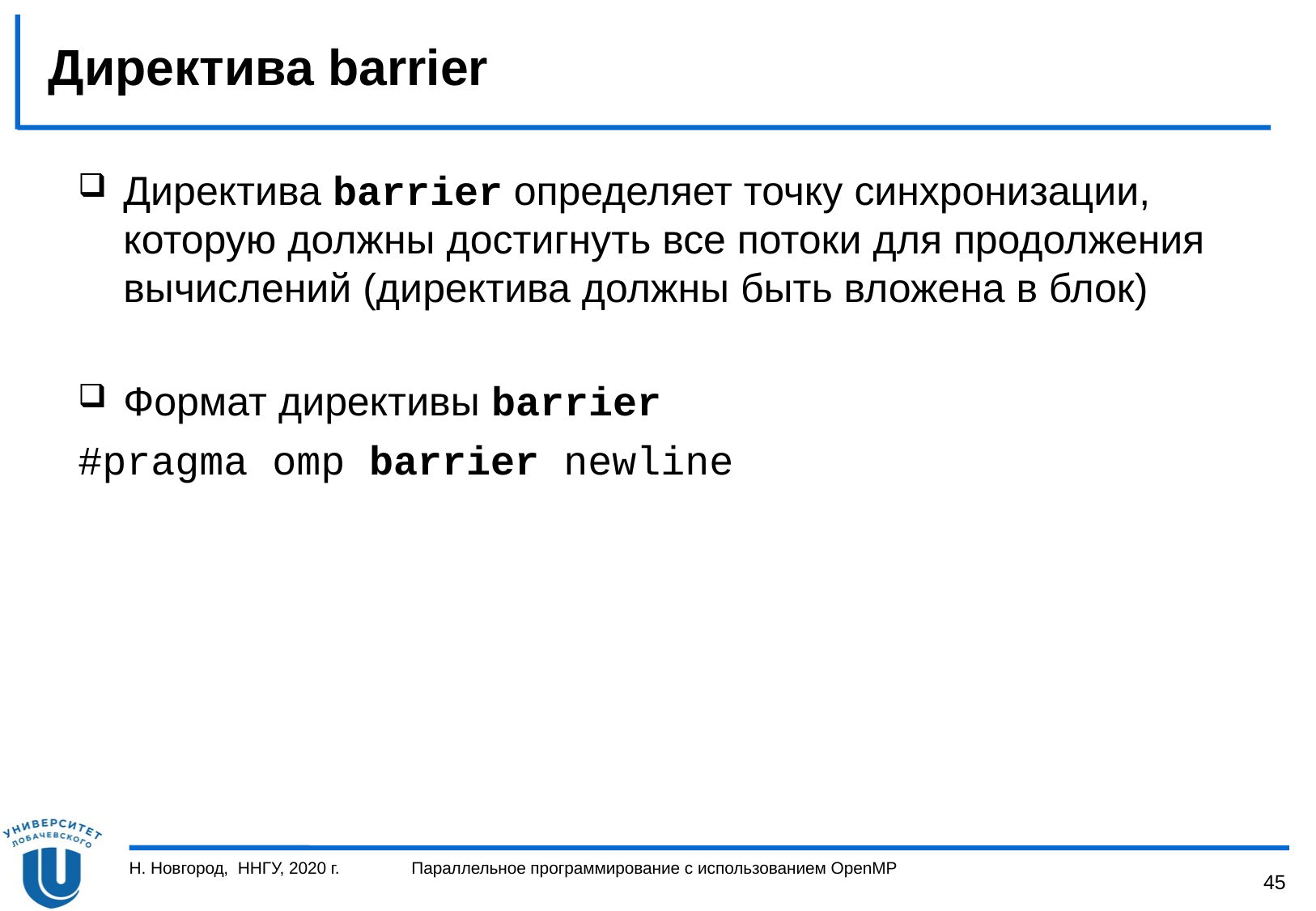

# Директива barrier
Директива barrier определяет точку синхронизации, которую должны достигнуть все потоки для продолжения вычислений (директива должны быть вложена в блок)

Формат директивы barrier
#pragma omp barrier newline

Н. Новгород,  ННГУ, 2020 г.
Параллельное программирование с использованием OpenMP
45